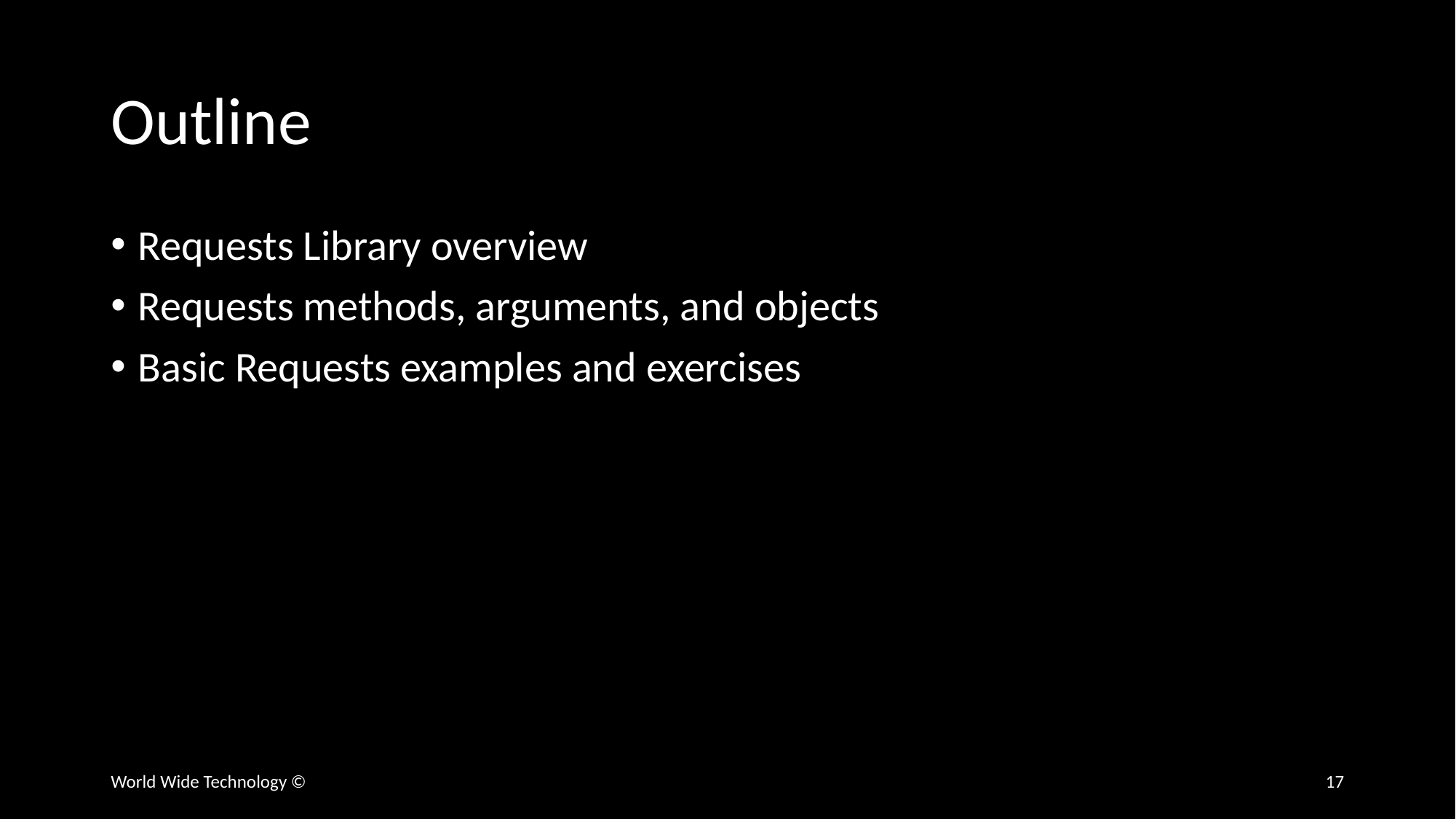

# Outline
Requests Library overview
Requests methods, arguments, and objects
Basic Requests examples and exercises
World Wide Technology ©
17